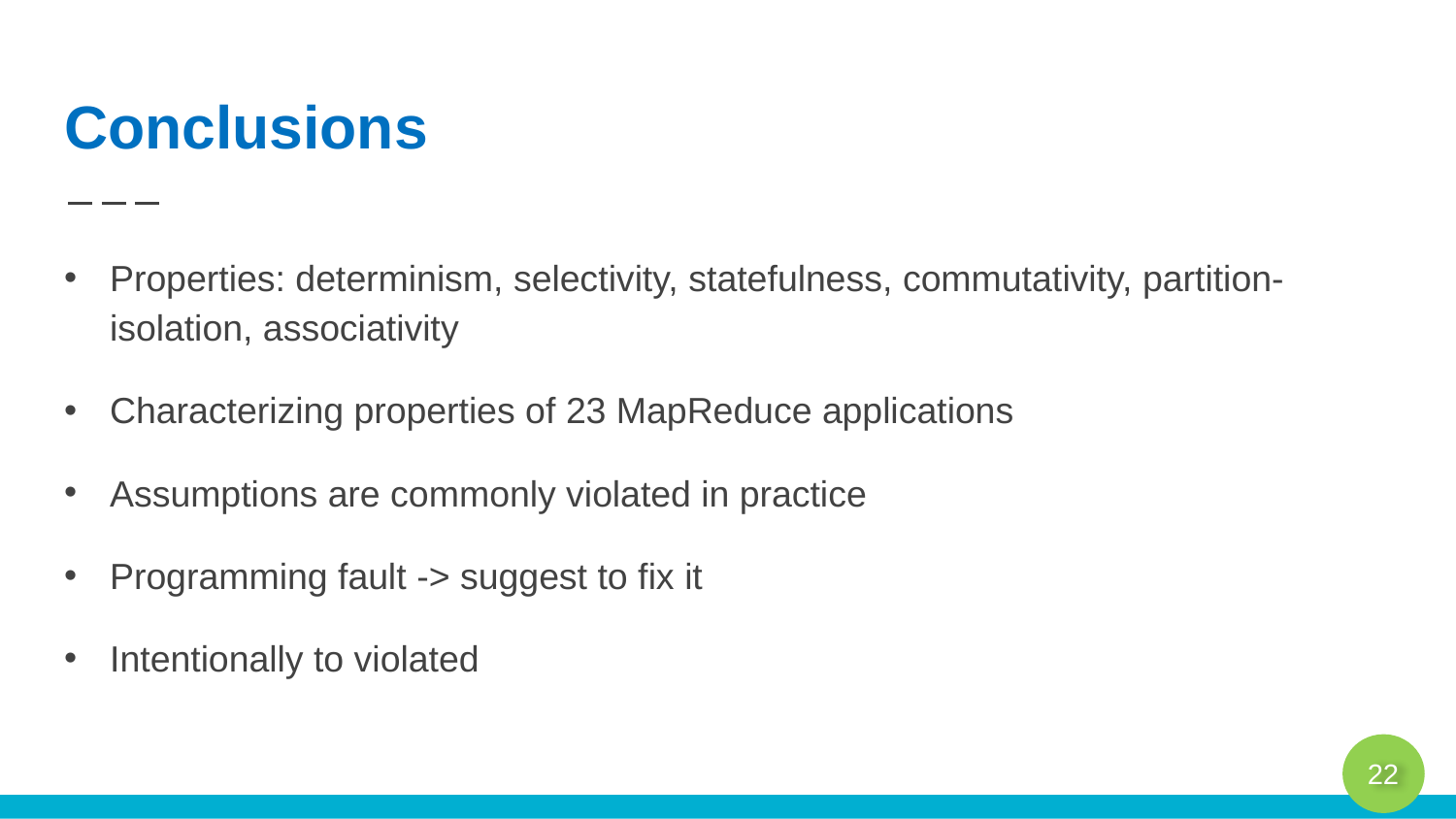

# Conclusions
Properties: determinism, selectivity, statefulness, commutativity, partition-isolation, associativity
Characterizing properties of 23 MapReduce applications
Assumptions are commonly violated in practice
Programming fault -> suggest to fix it
Intentionally to violated

22